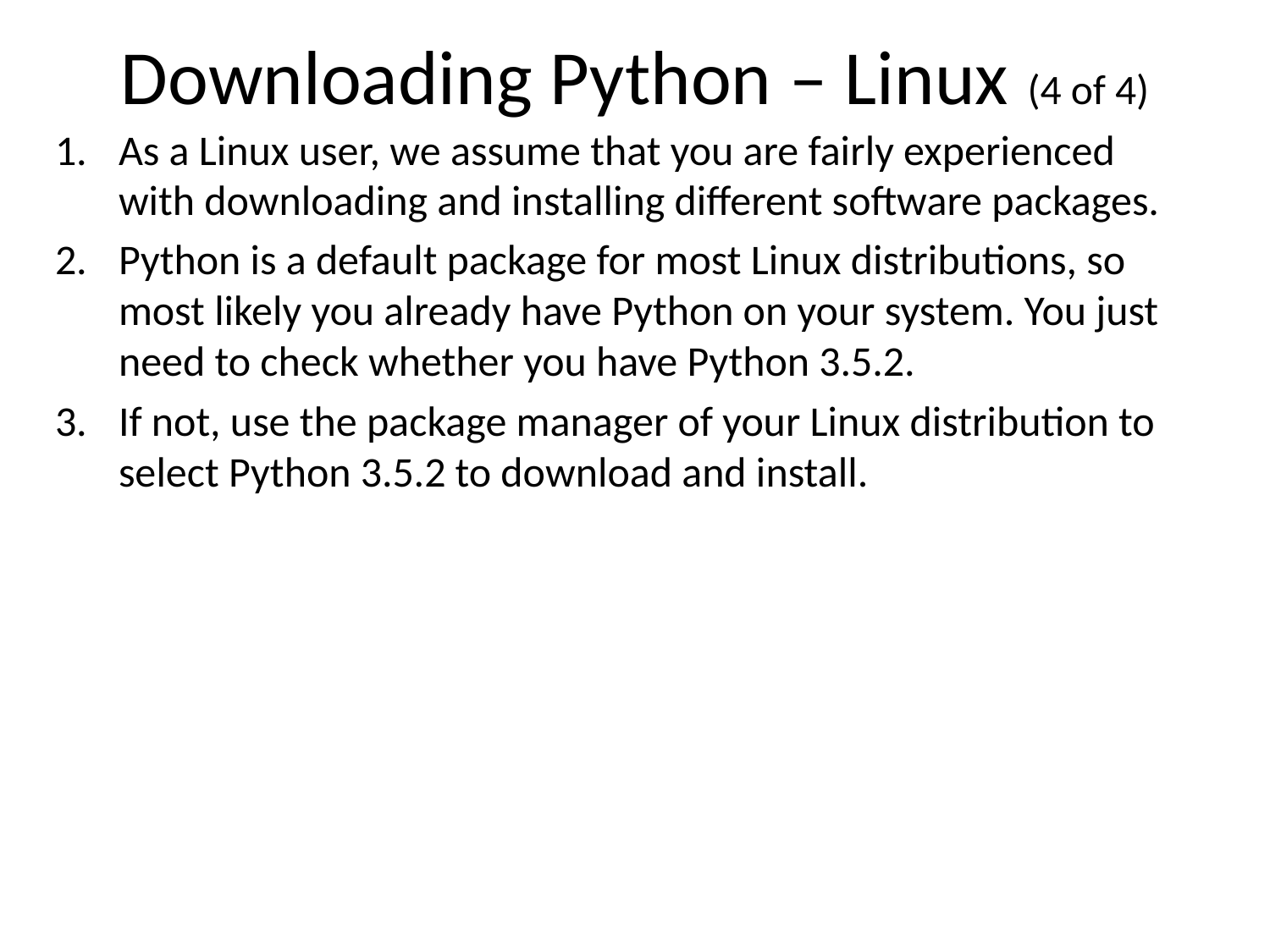

# Downloading Python – Linux (4 of 4)
As a Linux user, we assume that you are fairly experienced with downloading and installing different software packages.
Python is a default package for most Linux distributions, so most likely you already have Python on your system. You just need to check whether you have Python 3.5.2.
If not, use the package manager of your Linux distribution to select Python 3.5.2 to download and install.